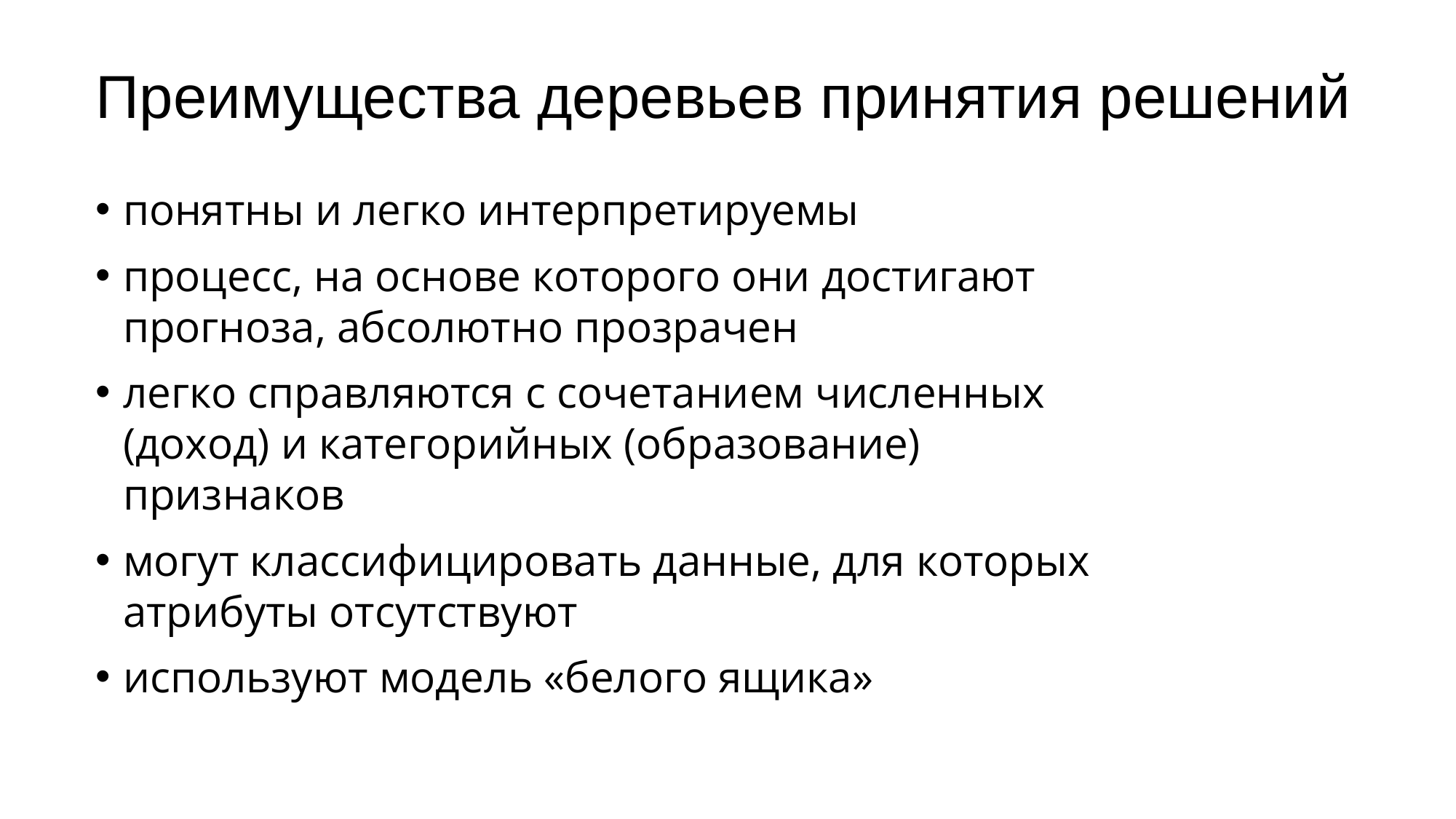

Преимущества деревьев принятия решений
понятны и легко интерпретируемы
процесс, на основе которого они достигают прогноза, абсолютно прозрачен
легко справляются с сочетанием численных (доход) и категорийных (образование) признаков
могут классифицировать данные, для которых атрибуты отсутствуют
используют модель «белого ящика»